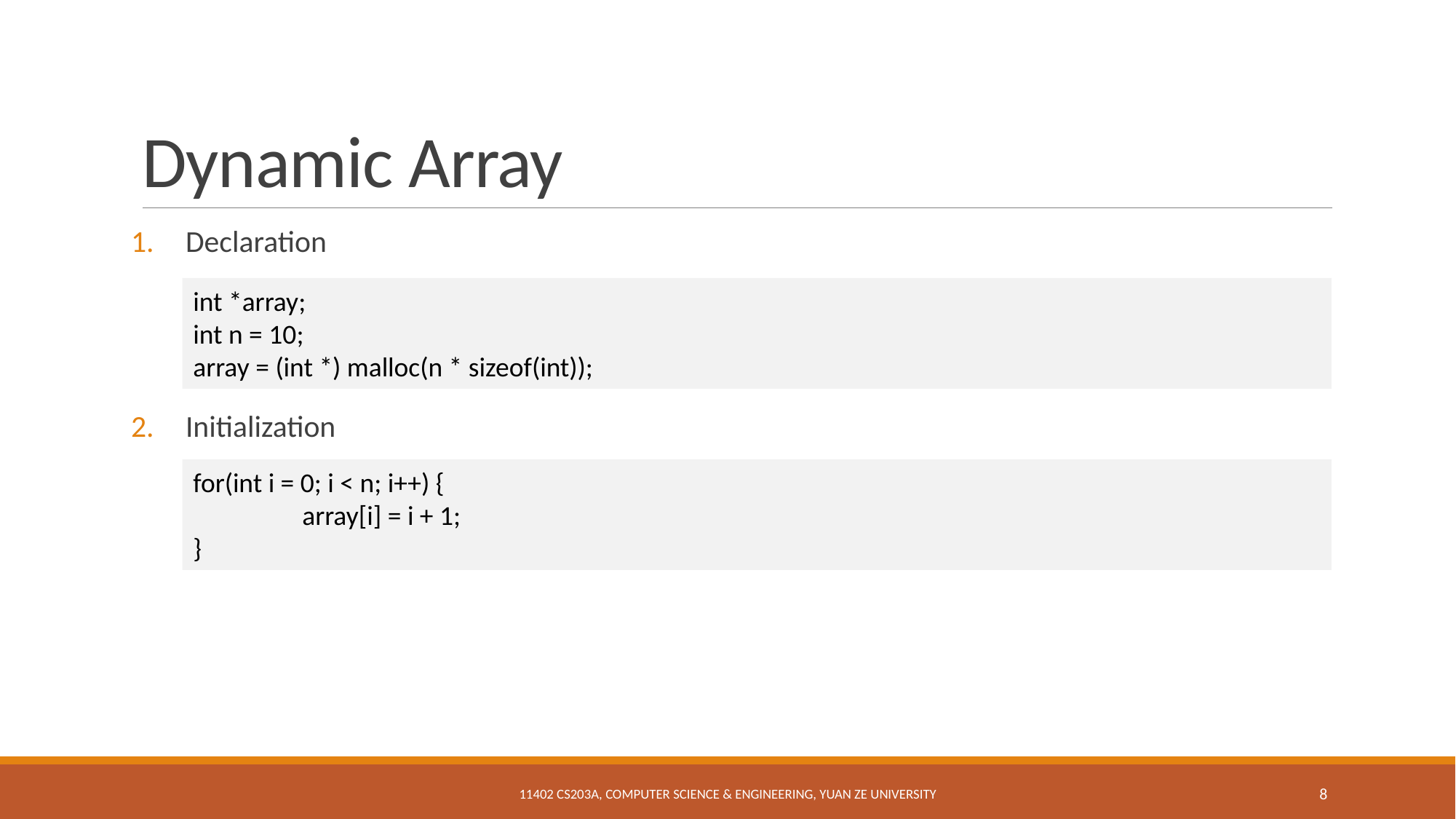

# Dynamic Array
Declaration

Initialization

int *array;
int n = 10;
array = (int *) malloc(n * sizeof(int));
for(int i = 0; i < n; i++) {
	array[i] = i + 1;
}
11402 CS203A, Computer Science & Engineering, Yuan Ze University
8